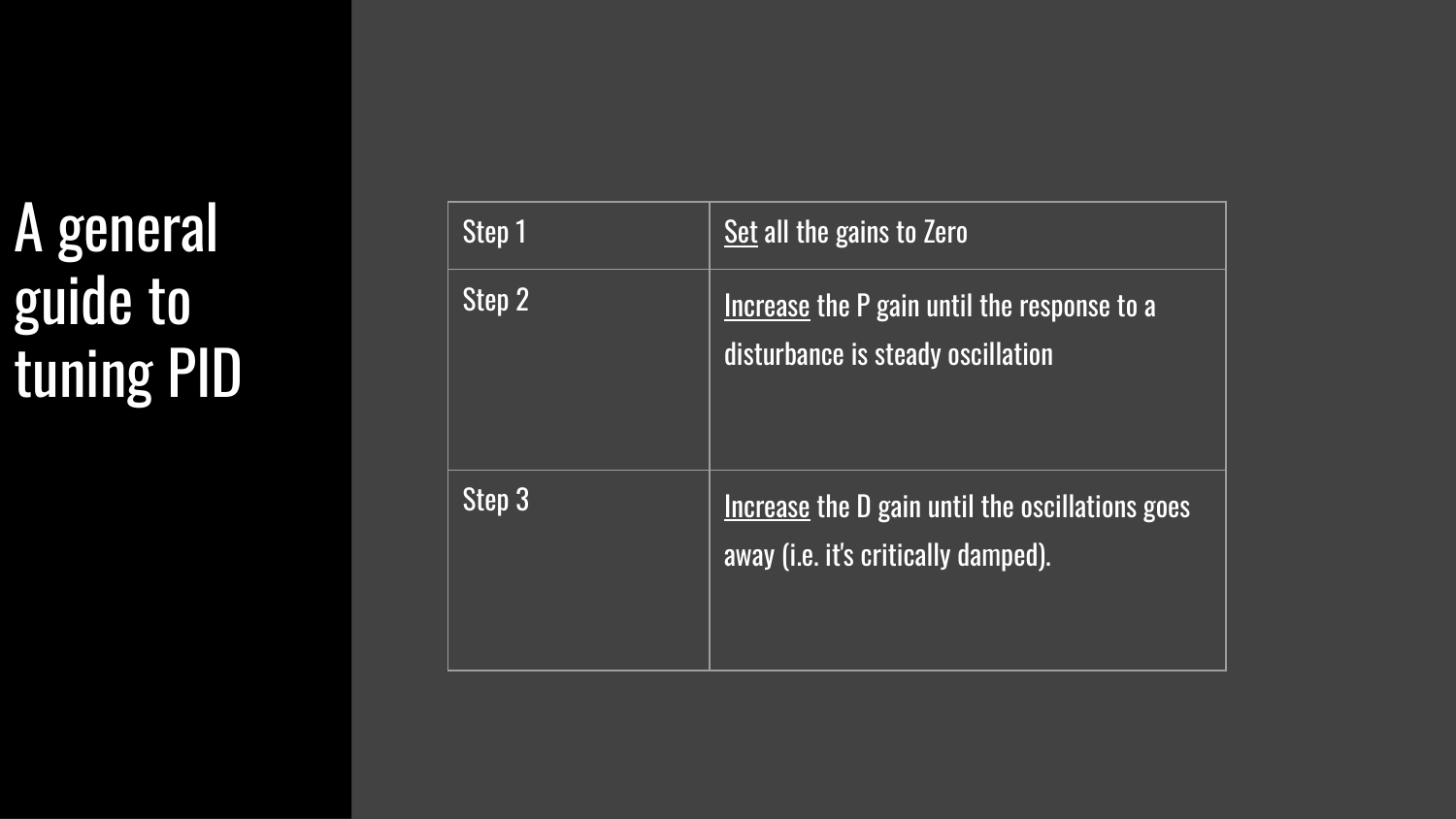

A general guide to tuning PID

| Step 1 | Set all the gains to Zero |
| --- | --- |
| Step 2 | Increase the P gain until the response to a disturbance is steady oscillation |
| Step 3 | Increase the D gain until the oscillations goes away (i.e. it's critically damped). |